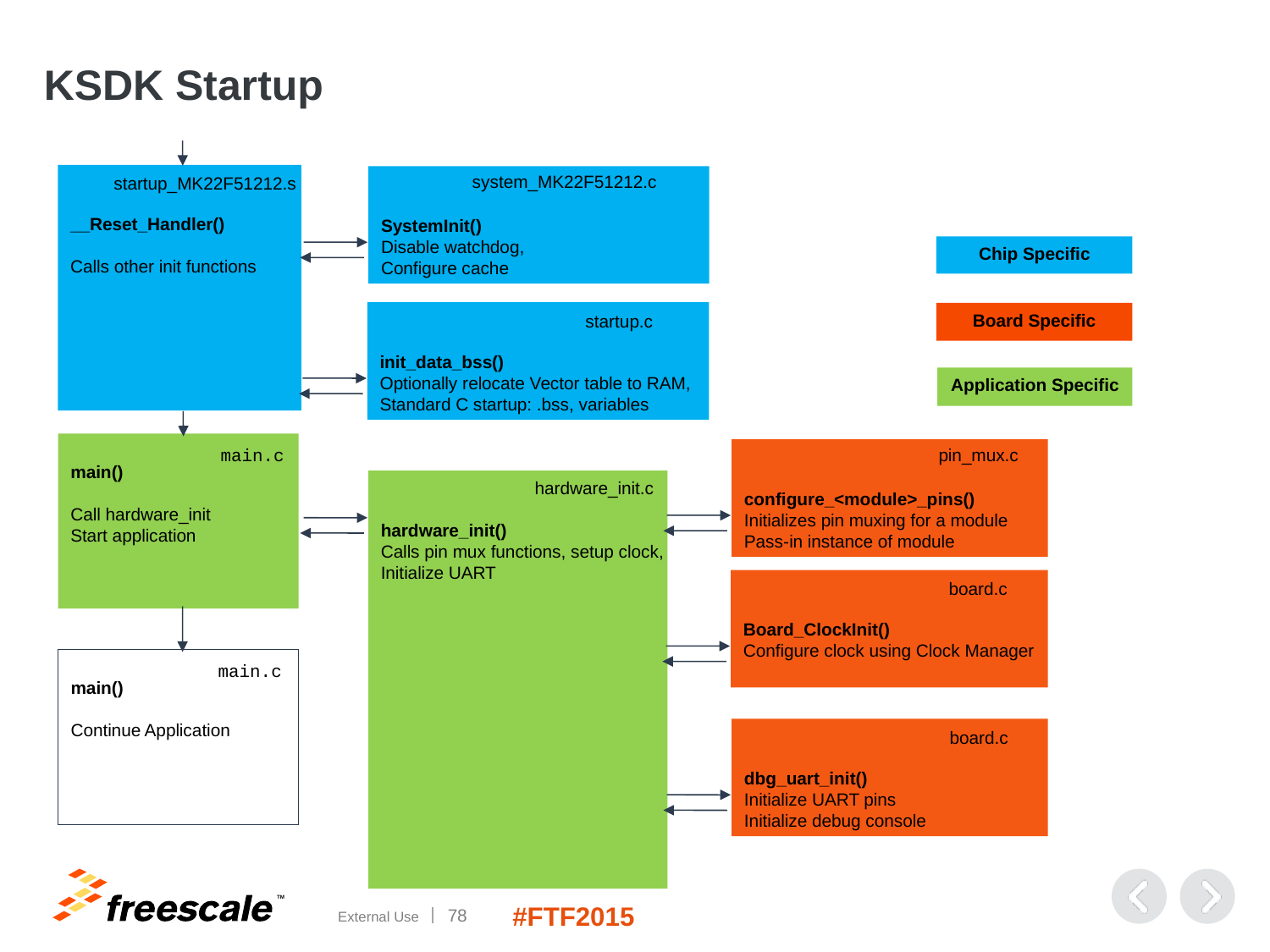

# KSDK Startup

system_MK22F51212.c

__Reset_Handler()

Calls other init functions

SystemInit()
Disable watchdog,
Configure cache
startup_MK22F51212.s
Chip Specific

init_data_bss()
Optionally relocate Vector table to RAM,
Standard C startup: .bss, variables
Board Specific
startup.c
Application Specific

main()

Call hardware_init
Start application
pin_mux.c
main.c

configure_<module>_pins()
Initializes pin muxing for a module
Pass-in instance of module

hardware_init()
Calls pin mux functions, setup clock,
Initialize UART
hardware_init.c

Board_ClockInit()
Configure clock using Clock Manager
board.c

main()

Continue Application
main.c

dbg_uart_init()
Initialize UART pins
Initialize debug console
board.c